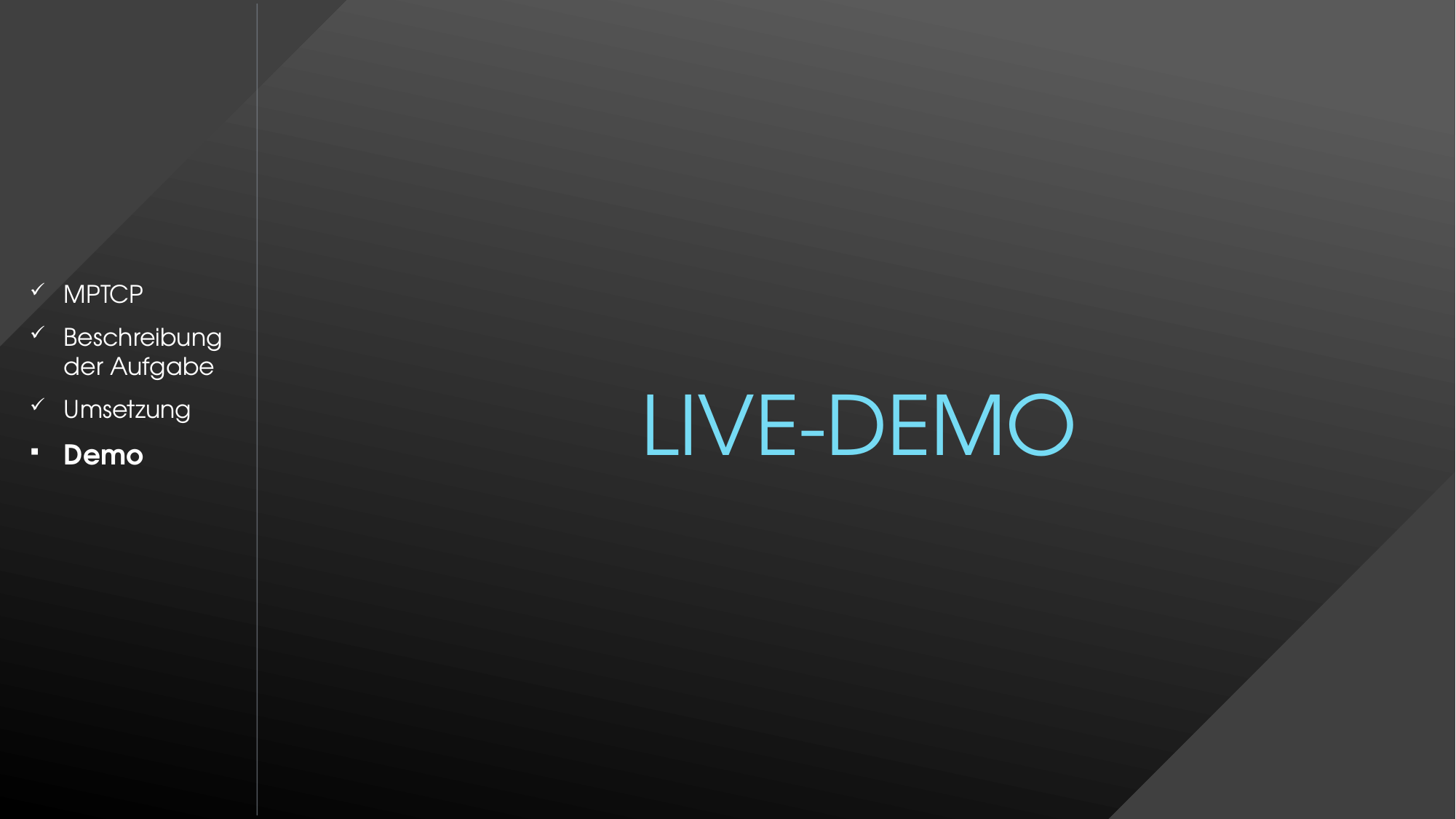

MPTCP
Beschreibung der Aufgabe
Umsetzung
Demo

# Live-Demo